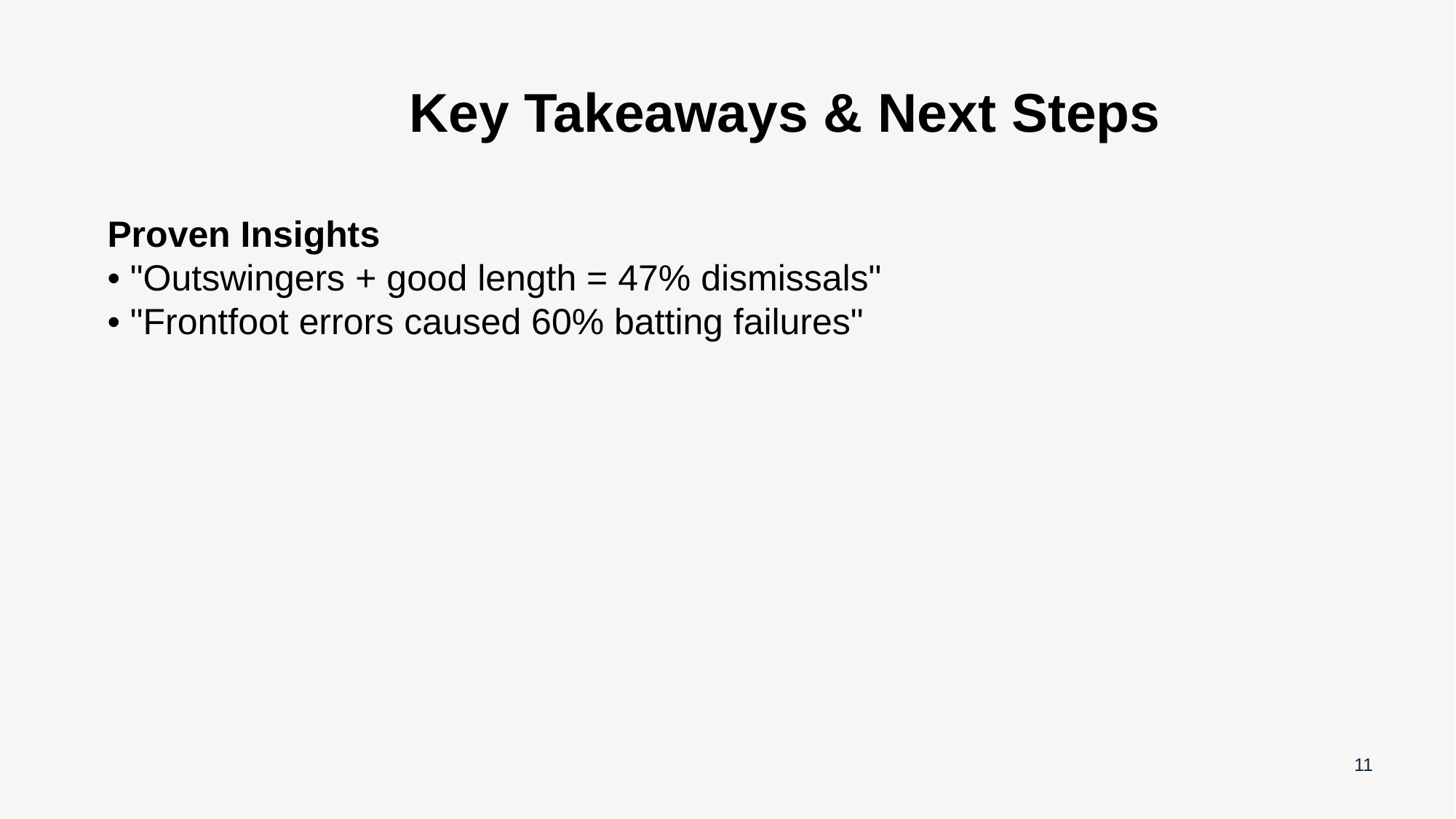

Key Takeaways & Next Steps
Proven Insights
• "Outswingers + good length = 47% dismissals"
• "Frontfoot errors caused 60% batting failures"
11